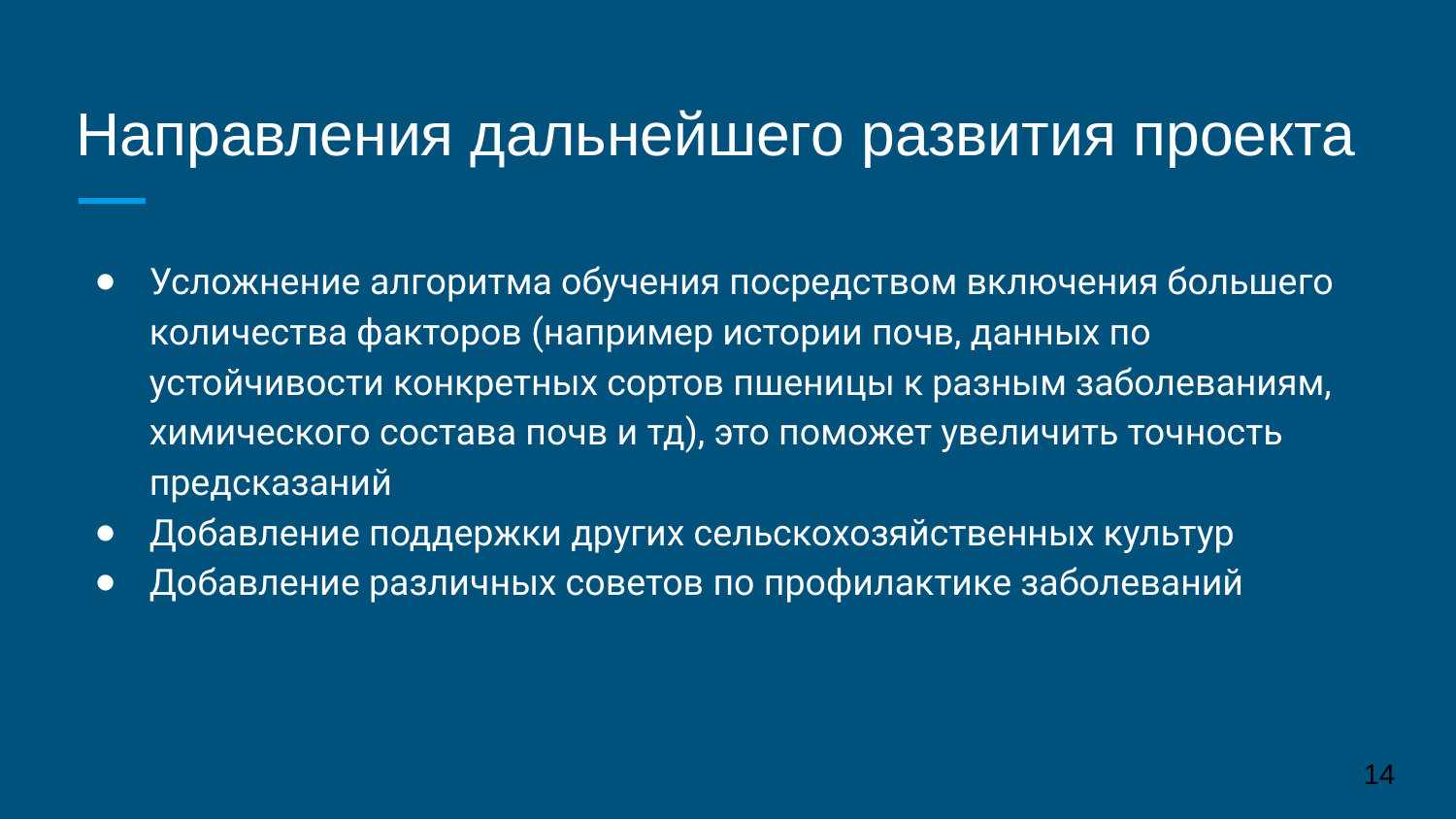

# Направления дальнейшего развития проекта
Усложнение алгоритма обучения посредством включения большего количества факторов (например истории почв, данных по устойчивости конкретных сортов пшеницы к разным заболеваниям, химического состава почв и тд), это поможет увеличить точность предсказаний
Добавление поддержки других сельскохозяйственных культур
Добавление различных советов по профилактике заболеваний

14